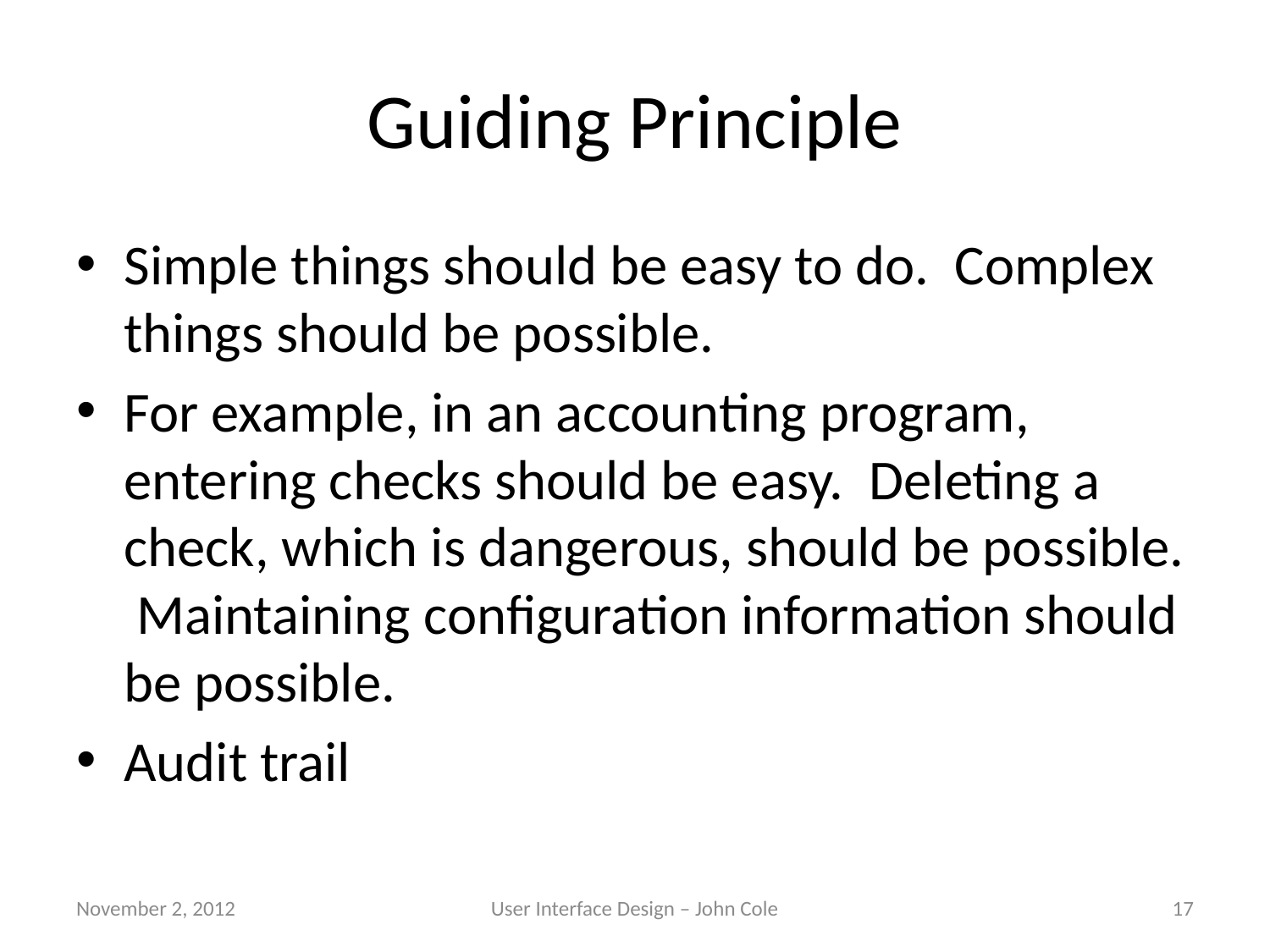

# Guiding Principle
Simple things should be easy to do.  Complex things should be possible.
For example, in an accounting program, entering checks should be easy.  Deleting a check, which is dangerous, should be possible.  Maintaining configuration information should be possible.
Audit trail
November 2, 2012
User Interface Design – John Cole
17